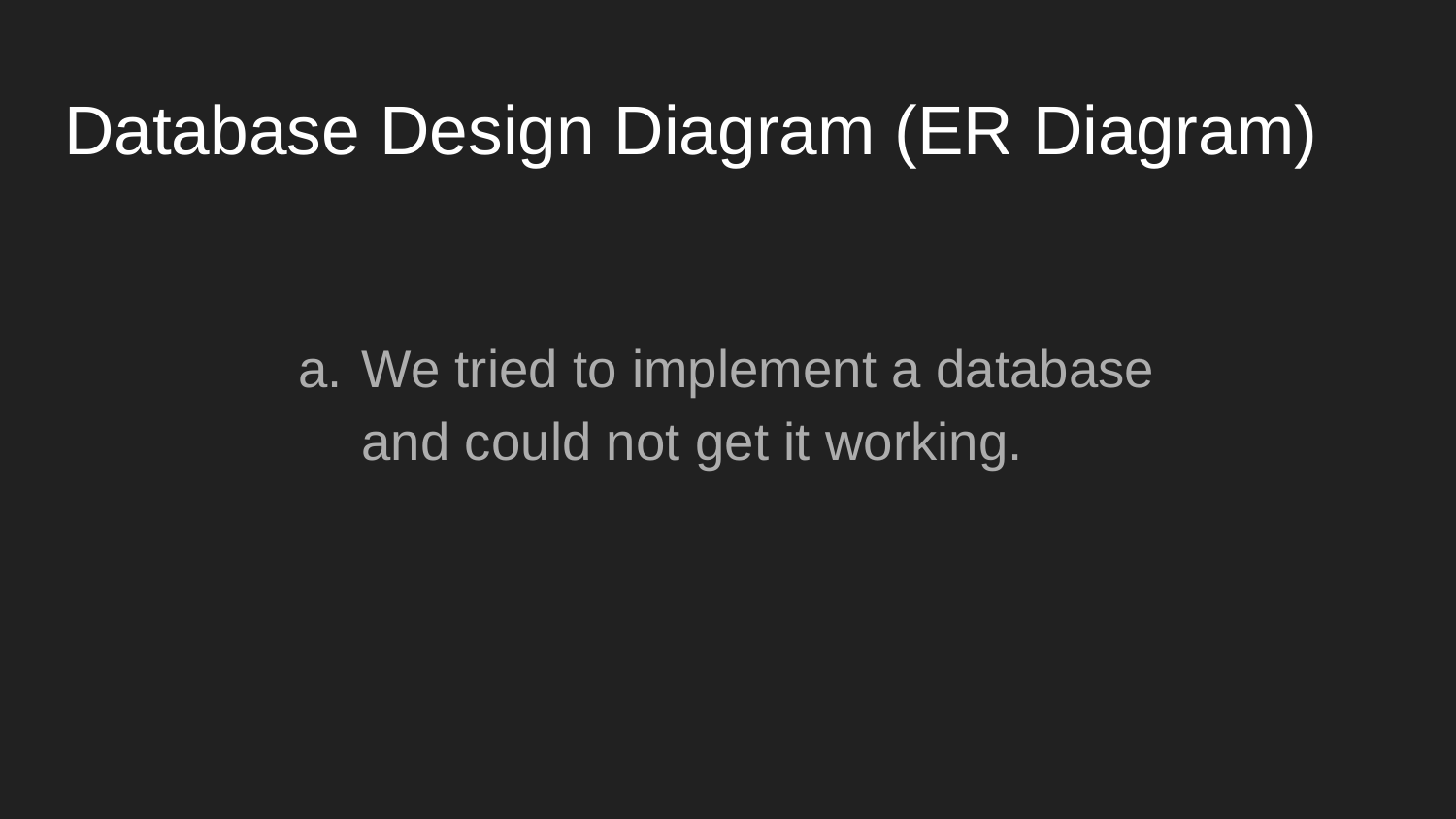

# Database Design Diagram (ER Diagram)
We tried to implement a database and could not get it working.